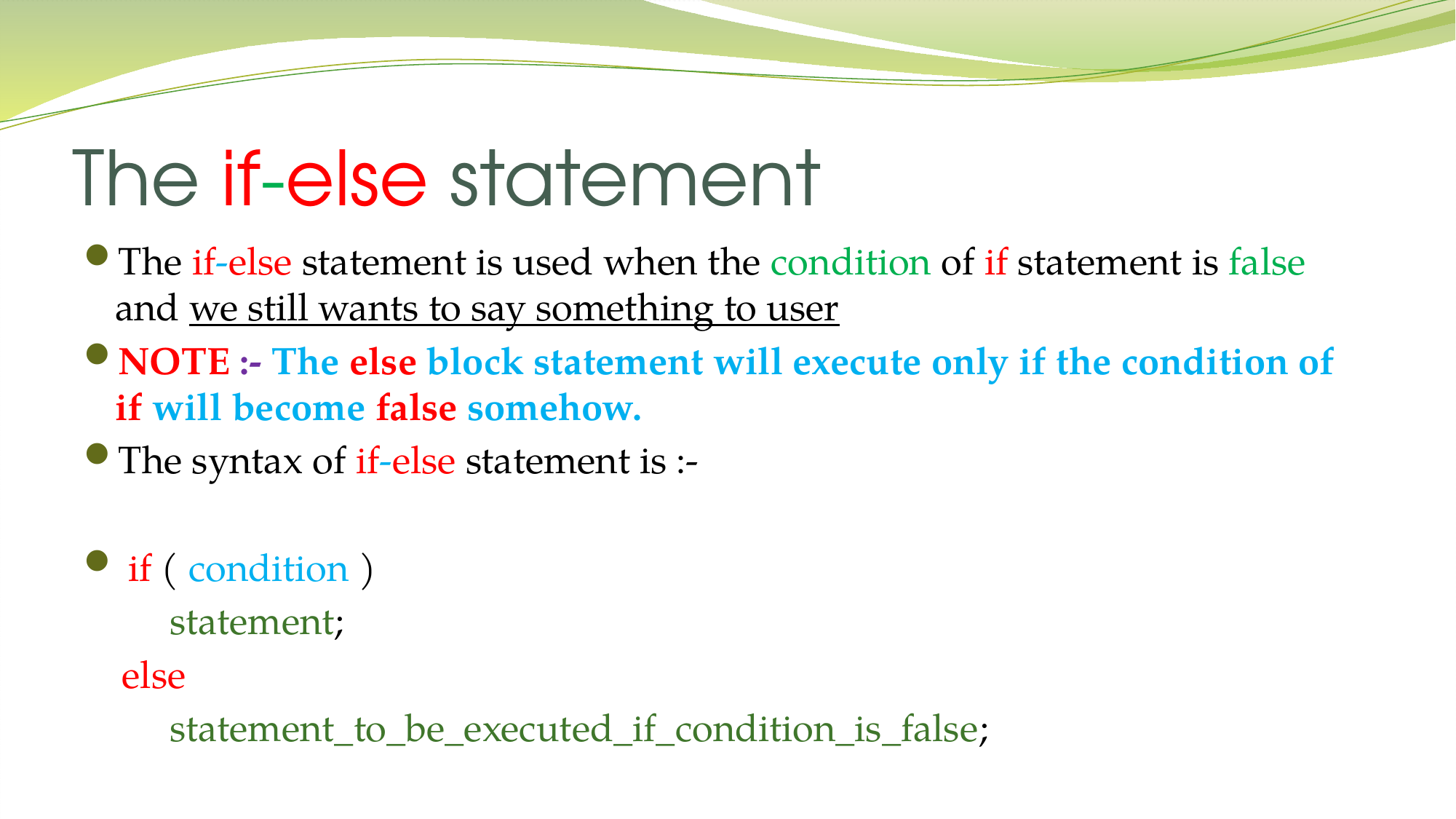

# The if-else statement
The if-else statement is used when the condition of if statement is false and we still wants to say something to user
NOTE :- The else block statement will execute only if the condition of if will become false somehow.
The syntax of if-else statement is :-

 if ( condition )
         statement;
    else
         statement_to_be_executed_if_condition_is_false;